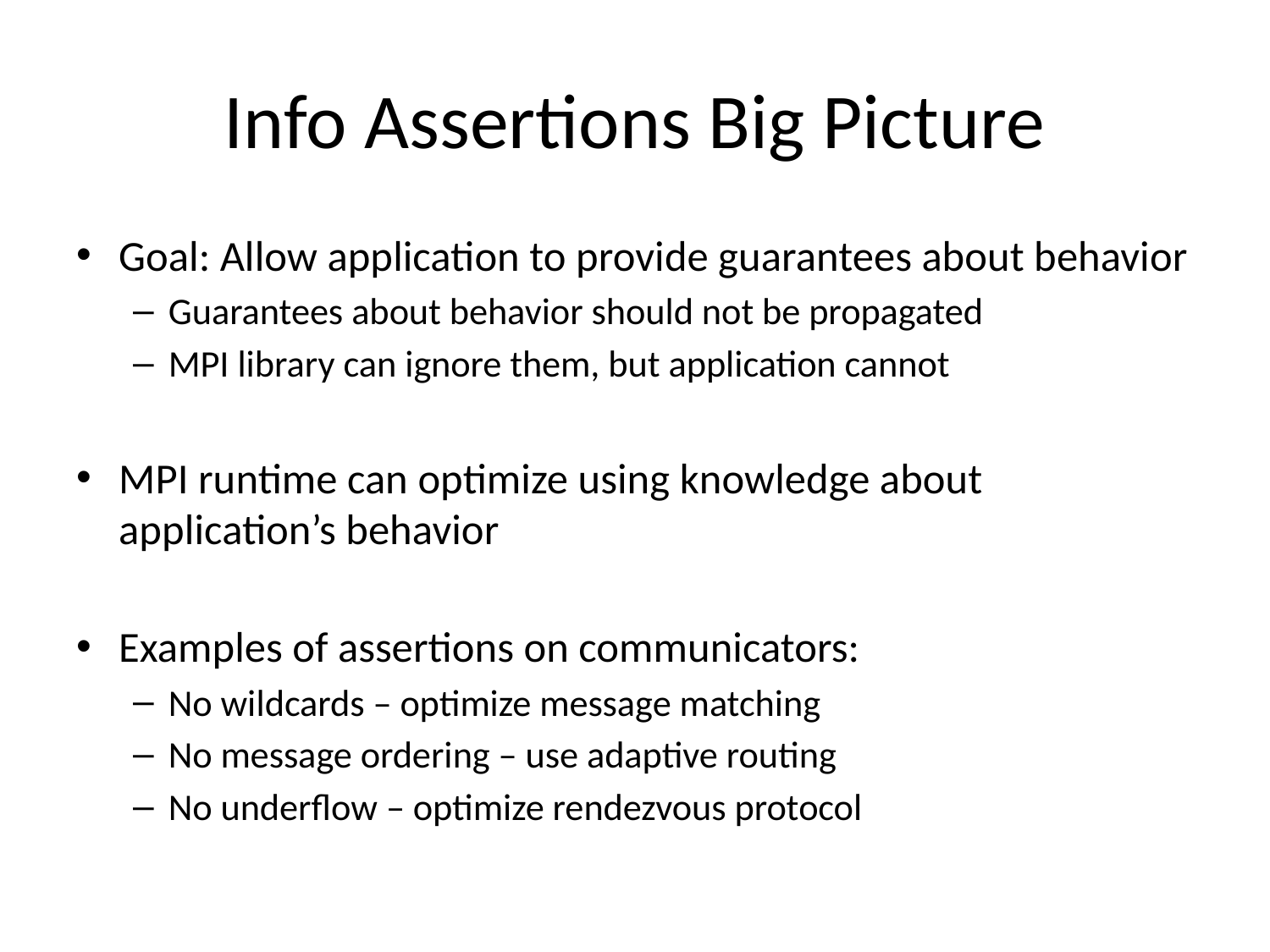

# Info Assertions Big Picture
Goal: Allow application to provide guarantees about behavior
Guarantees about behavior should not be propagated
MPI library can ignore them, but application cannot

MPI runtime can optimize using knowledge about application’s behavior

Examples of assertions on communicators:
No wildcards – optimize message matching
No message ordering – use adaptive routing
No underflow – optimize rendezvous protocol